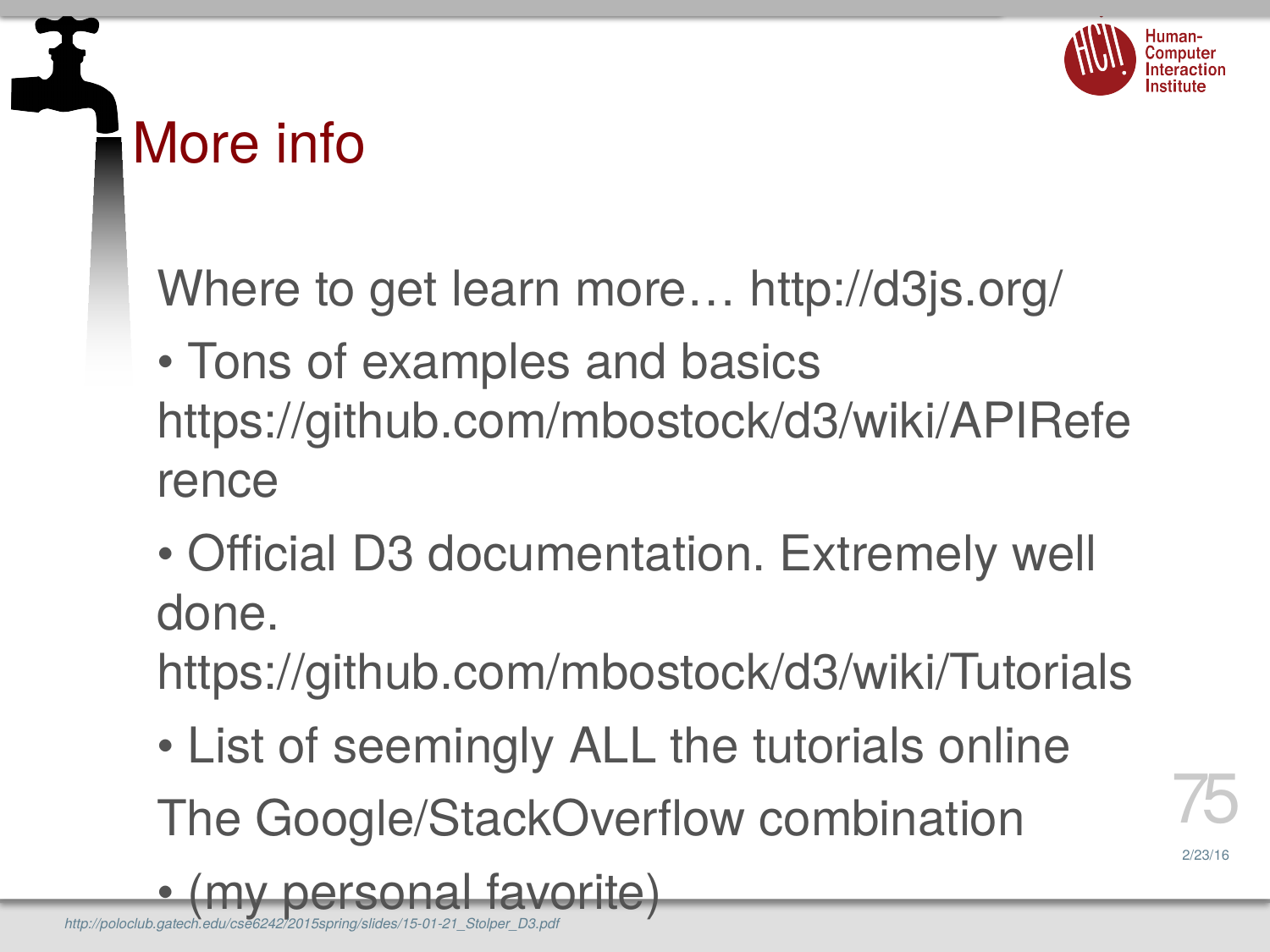

# More info
Where to get learn more… http://d3js.org/
• Tons of examples and basics https://github.com/mbostock/d3/wiki/APIReference
• Official D3 documentation. Extremely well done. https://github.com/mbostock/d3/wiki/Tutorials
• List of seemingly ALL the tutorials online
The Google/StackOverflow combination
• (my personal favorite)
75
2/23/16
http://poloclub.gatech.edu/cse6242/2015spring/slides/15-01-21_Stolper_D3.pdf